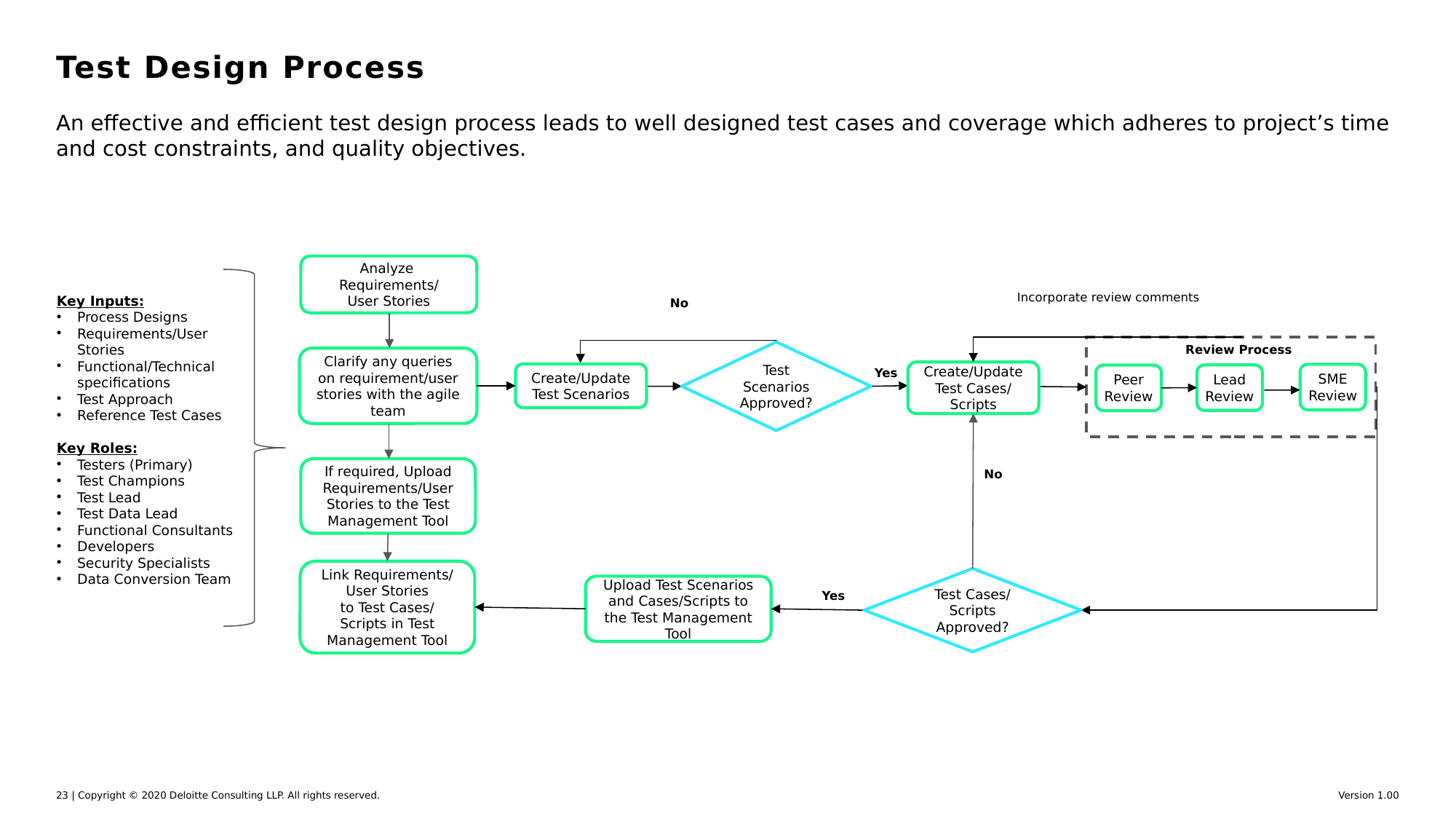

# Test Design Process
An effective and efficient test design process leads to well designed test cases and coverage which adheres to project’s time and cost constraints, and quality objectives.
Analyze
Requirements/
User Stories

Incorporate review comments
Key Inputs:
Process Designs
Requirements/User Stories
Functional/Technical specifications
Test Approach
Reference Test Cases

Key Roles:
Testers (Primary)
Test Champions
Test Lead
Test Data Lead
Functional Consultants
Developers
Security Specialists
Data Conversion Team

No

Review Process
Test Scenarios Approved?
Clarify any queries on requirement/user stories with the agile team
Yes
Create/Update Test Cases/ Scripts
Create/Update
Test Scenarios
SME
Review
Lead
Review
Peer
Review
If required, Upload Requirements/User Stories to the Test Management Tool
No
Link Requirements/ User Stories
to Test Cases/ Scripts in Test Management Tool
Test Cases/ Scripts Approved?
Upload Test Scenarios and Cases/Scripts to the Test Management Tool
Yes